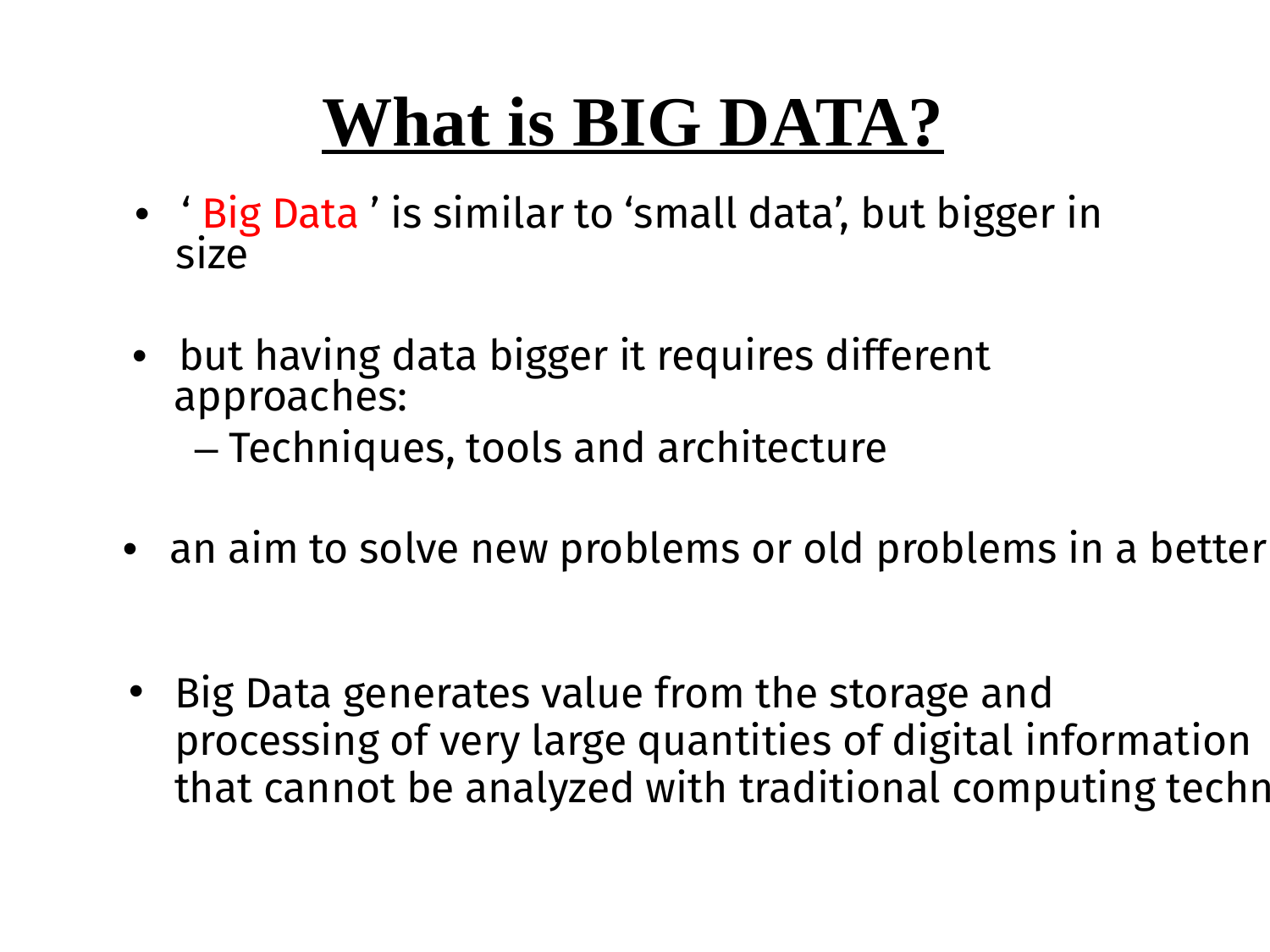

What is BIG DATA?
•   ‘ Big Data ’ is similar to ‘small data’, but bigger in
size
•   but having data bigger it requires different
approaches:
– Techniques, tools and architecture
•   an aim to solve new problems or old problems in a better way
•
Big Data generates value from the storage and
processing of very large quantities of digital information
that cannot be analyzed with traditional computing techniques.